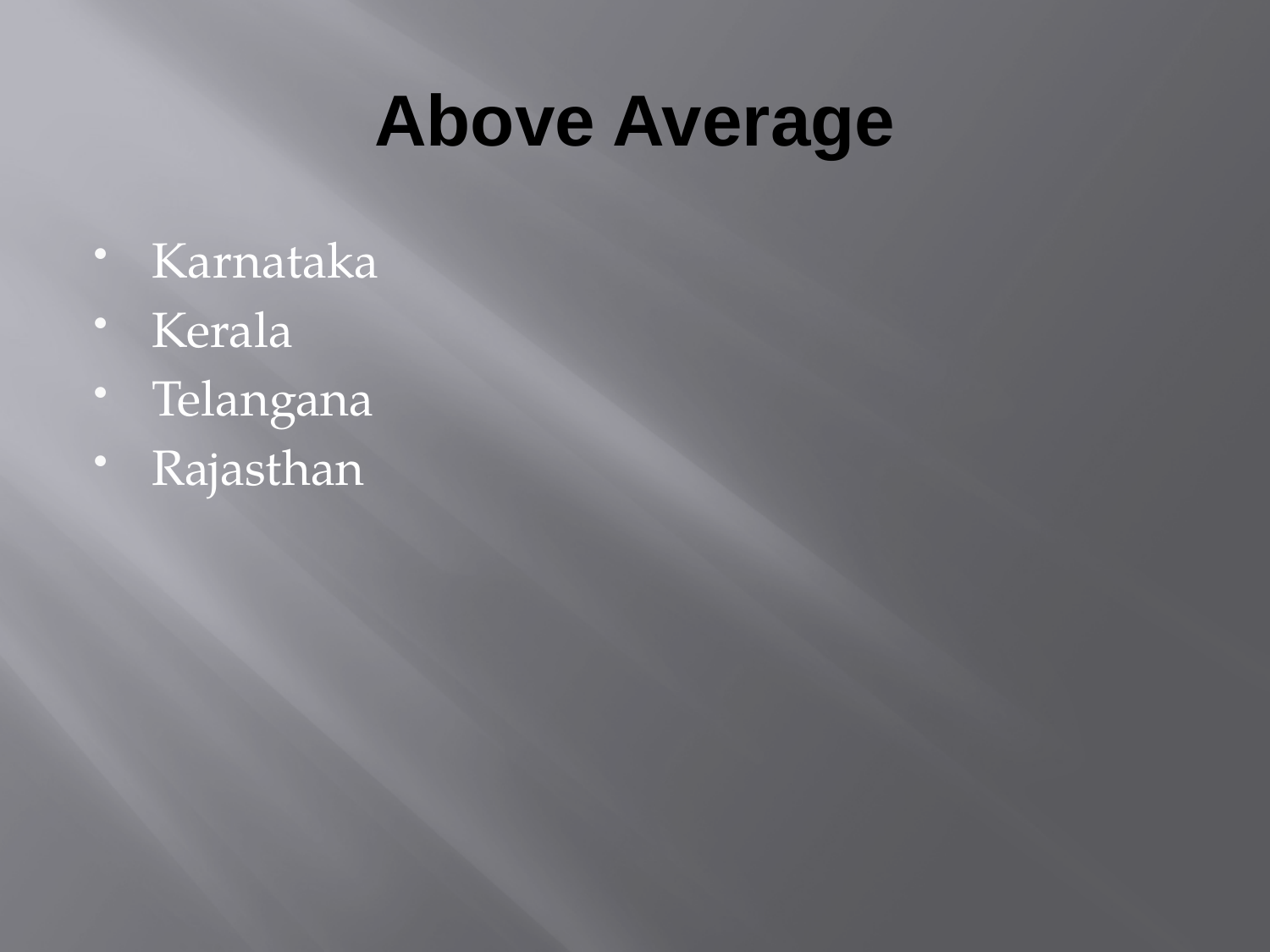

# Above Average
Karnataka
Kerala
Telangana
Rajasthan